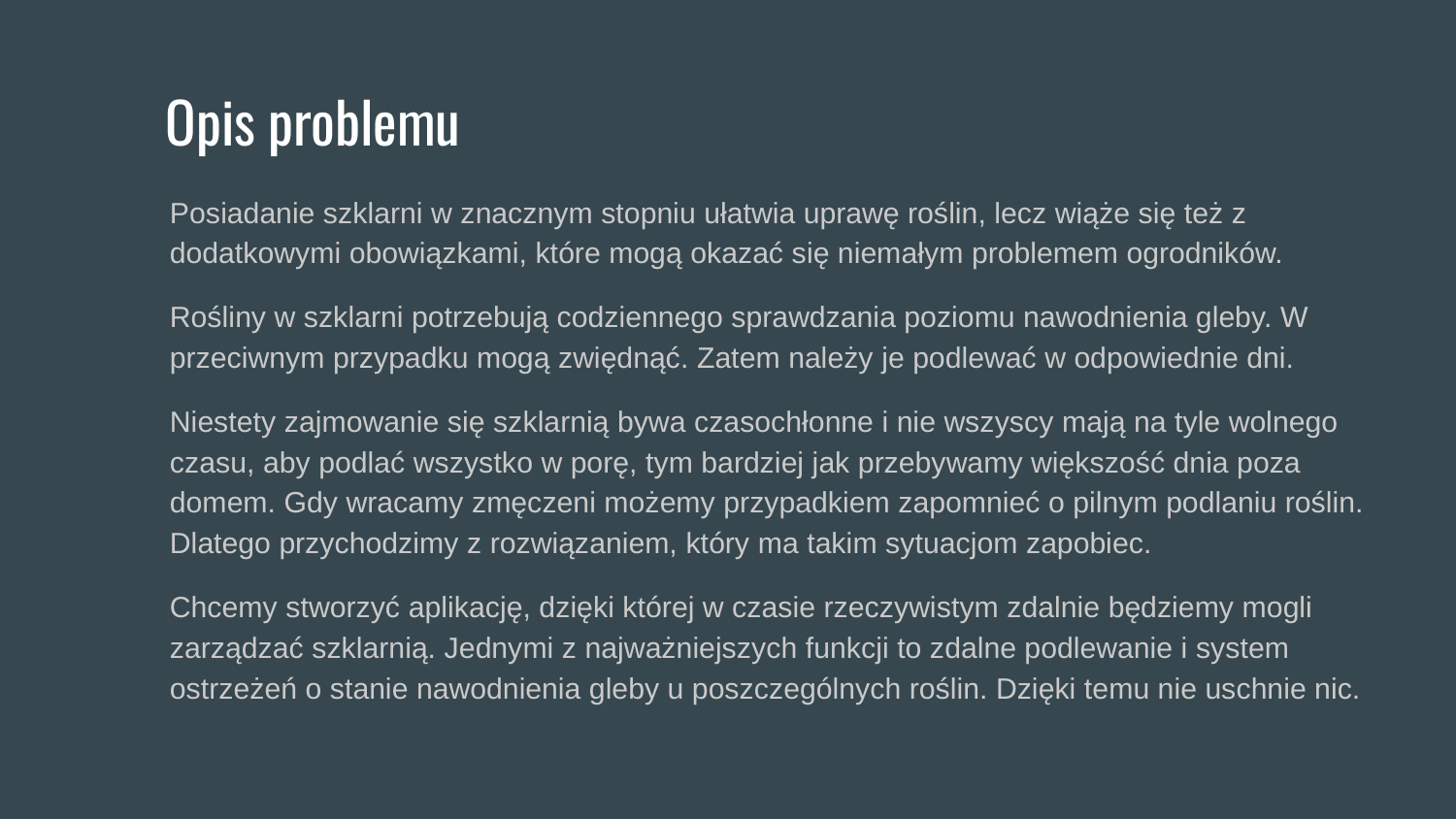

# Opis problemu
Posiadanie szklarni w znacznym stopniu ułatwia uprawę roślin, lecz wiąże się też z dodatkowymi obowiązkami, które mogą okazać się niemałym problemem ogrodników.
Rośliny w szklarni potrzebują codziennego sprawdzania poziomu nawodnienia gleby. W przeciwnym przypadku mogą zwiędnąć. Zatem należy je podlewać w odpowiednie dni.
Niestety zajmowanie się szklarnią bywa czasochłonne i nie wszyscy mają na tyle wolnego czasu, aby podlać wszystko w porę, tym bardziej jak przebywamy większość dnia poza domem. Gdy wracamy zmęczeni możemy przypadkiem zapomnieć o pilnym podlaniu roślin. Dlatego przychodzimy z rozwiązaniem, który ma takim sytuacjom zapobiec.
Chcemy stworzyć aplikację, dzięki której w czasie rzeczywistym zdalnie będziemy mogli zarządzać szklarnią. Jednymi z najważniejszych funkcji to zdalne podlewanie i system ostrzeżeń o stanie nawodnienia gleby u poszczególnych roślin. Dzięki temu nie uschnie nic.